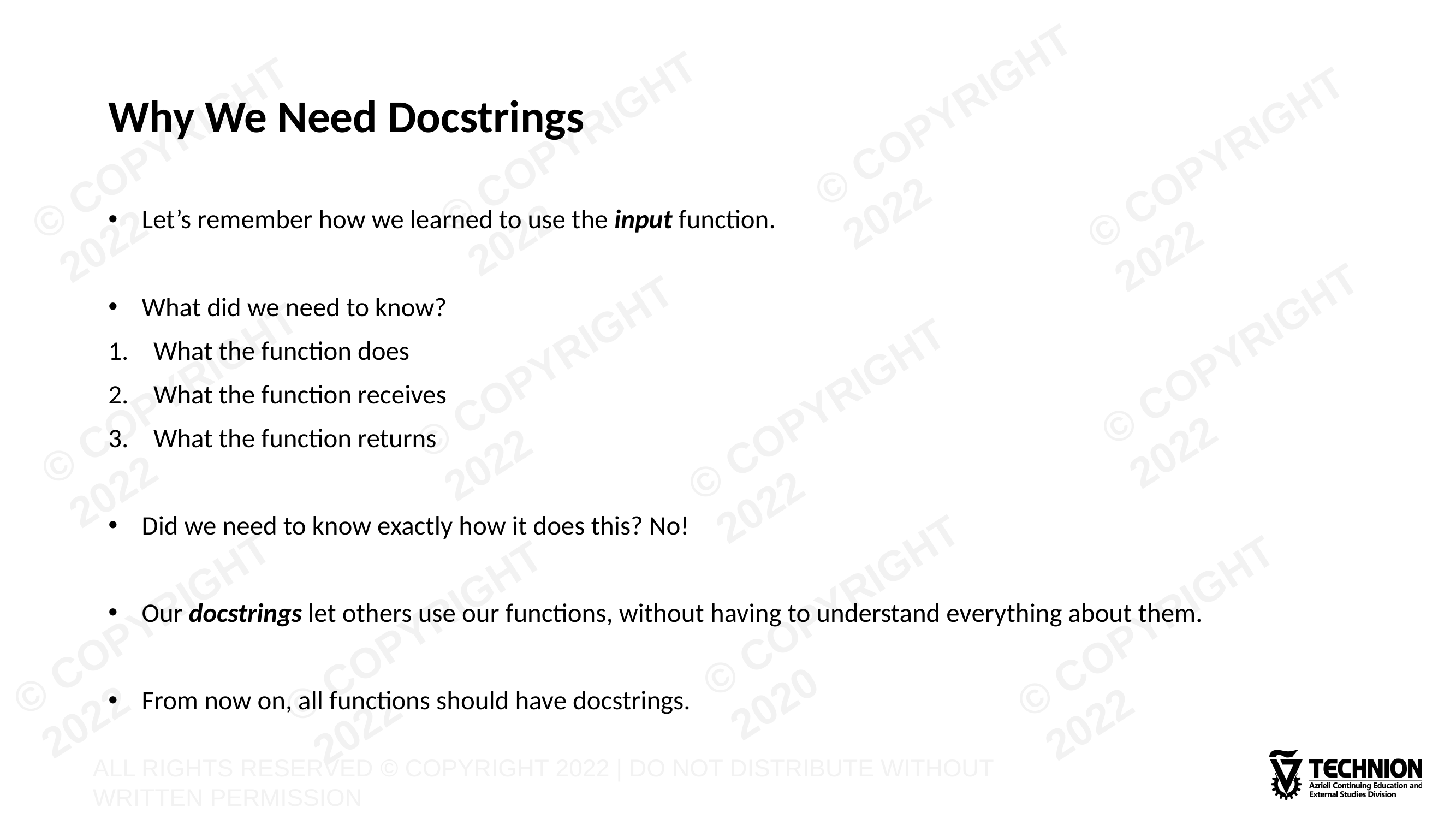

# Why We Need Docstrings
Let’s remember how we learned to use the input function.

What did we need to know?
What the function does
What the function receives
What the function returns

Did we need to know exactly how it does this? No!

Our docstrings let others use our functions, without having to understand everything about them.

From now on, all functions should have docstrings.